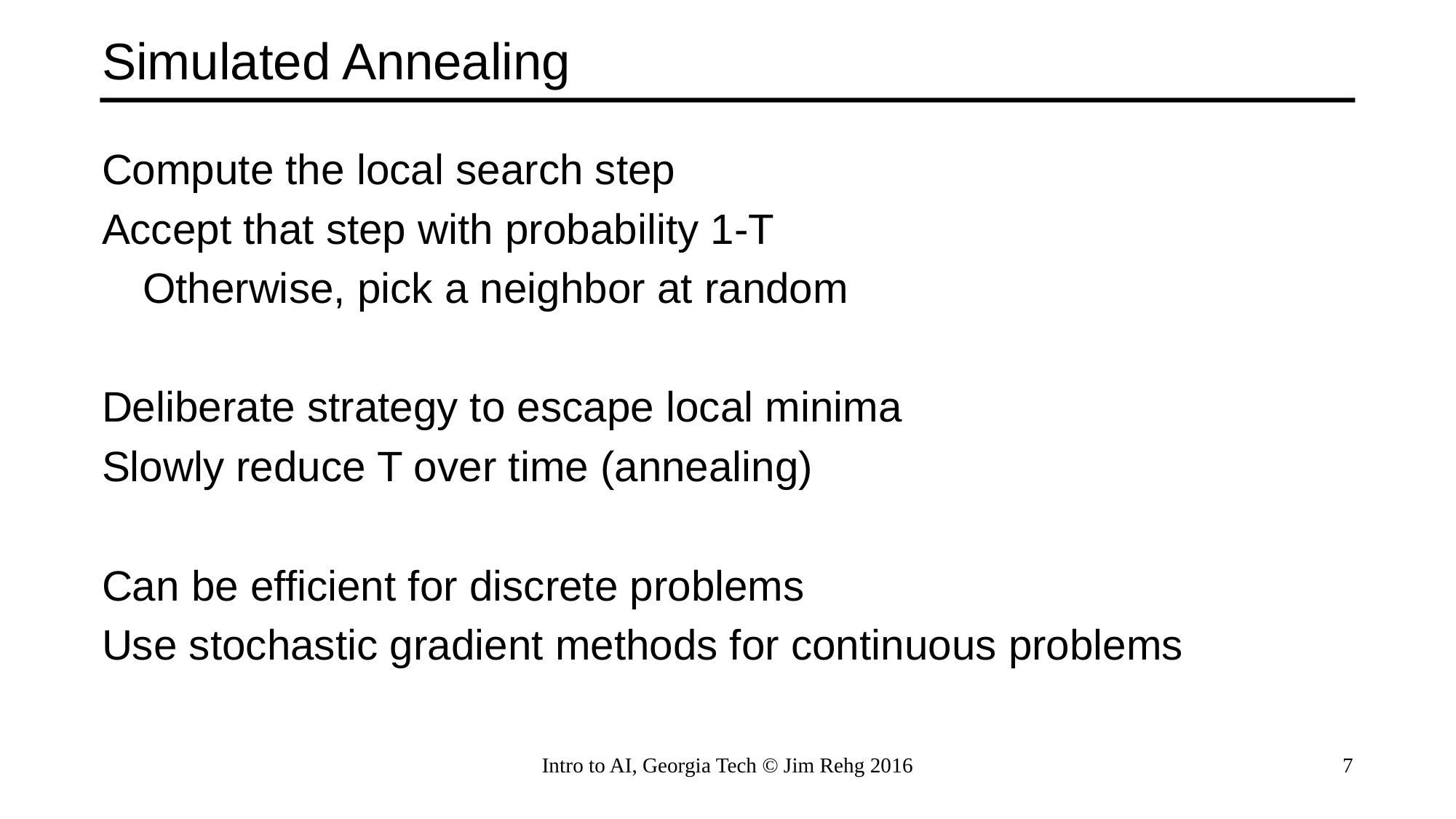

# Simulated Annealing
Compute the local search step
Accept that step with probability 1-T
	Otherwise, pick a neighbor at random

Deliberate strategy to escape local minima
Slowly reduce T over time (annealing)

Can be efficient for discrete problems
Use stochastic gradient methods for continuous problems
Intro to AI, Georgia Tech © Jim Rehg 2016
7